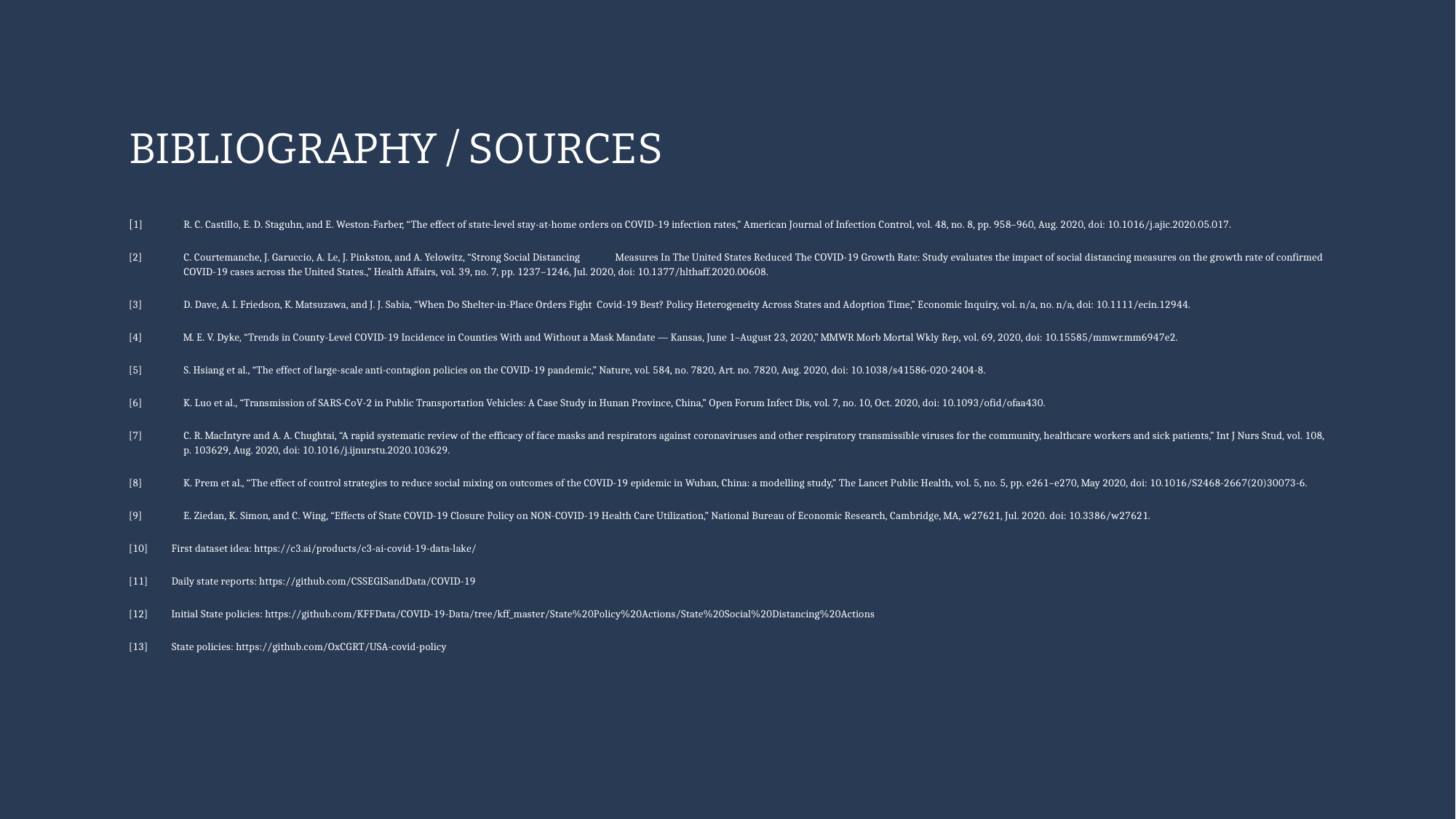

# BIBLIOGRAPHY / SOURCES
[1]      	R. C. Castillo, E. D. Staguhn, and E. Weston-Farber, “The effect of state-level stay-at-home orders on COVID-19 infection rates,” American Journal of Infection Control, vol. 48, no. 8, pp. 958–960, Aug. 2020, doi: 10.1016/j.ajic.2020.05.017.
[2]      	C. Courtemanche, J. Garuccio, A. Le, J. Pinkston, and A. Yelowitz, “Strong Social Distancing               Measures In The United States Reduced The COVID-19 Growth Rate: Study evaluates the impact of social distancing measures on the growth rate of confirmed COVID-19 cases across the United States.,” Health Affairs, vol. 39, no. 7, pp. 1237–1246, Jul. 2020, doi: 10.1377/hlthaff.2020.00608.
[3]      	D. Dave, A. I. Friedson, K. Matsuzawa, and J. J. Sabia, “When Do Shelter-in-Place Orders Fight  Covid-19 Best? Policy Heterogeneity Across States and Adoption Time,” Economic Inquiry, vol. n/a, no. n/a, doi: 10.1111/ecin.12944.
[4]      	M. E. V. Dyke, “Trends in County-Level COVID-19 Incidence in Counties With and Without a Mask Mandate — Kansas, June 1–August 23, 2020,” MMWR Morb Mortal Wkly Rep, vol. 69, 2020, doi: 10.15585/mmwr.mm6947e2.
[5]      	S. Hsiang et al., “The effect of large-scale anti-contagion policies on the COVID-19 pandemic,” Nature, vol. 584, no. 7820, Art. no. 7820, Aug. 2020, doi: 10.1038/s41586-020-2404-8.
[6]      	K. Luo et al., “Transmission of SARS-CoV-2 in Public Transportation Vehicles: A Case Study in Hunan Province, China,” Open Forum Infect Dis, vol. 7, no. 10, Oct. 2020, doi: 10.1093/ofid/ofaa430.
[7]      	C. R. MacIntyre and A. A. Chughtai, “A rapid systematic review of the efficacy of face masks and respirators against coronaviruses and other respiratory transmissible viruses for the community, healthcare workers and sick patients,” Int J Nurs Stud, vol. 108, p. 103629, Aug. 2020, doi: 10.1016/j.ijnurstu.2020.103629.
[8]      	K. Prem et al., “The effect of control strategies to reduce social mixing on outcomes of the COVID-19 epidemic in Wuhan, China: a modelling study,” The Lancet Public Health, vol. 5, no. 5, pp. e261–e270, May 2020, doi: 10.1016/S2468-2667(20)30073-6.
[9]   	E. Ziedan, K. Simon, and C. Wing, “Effects of State COVID-19 Closure Policy on NON-COVID-19 Health Care Utilization,” National Bureau of Economic Research, Cambridge, MA, w27621, Jul. 2020. doi: 10.3386/w27621.
[10]          First dataset idea: https://c3.ai/products/c3-ai-covid-19-data-lake/
[11]          Daily state reports: https://github.com/CSSEGISandData/COVID-19
[12]          Initial State policies: https://github.com/KFFData/COVID-19-Data/tree/kff_master/State%20Policy%20Actions/State%20Social%20Distancing%20Actions
[13]          State policies: https://github.com/OxCGRT/USA-covid-policy